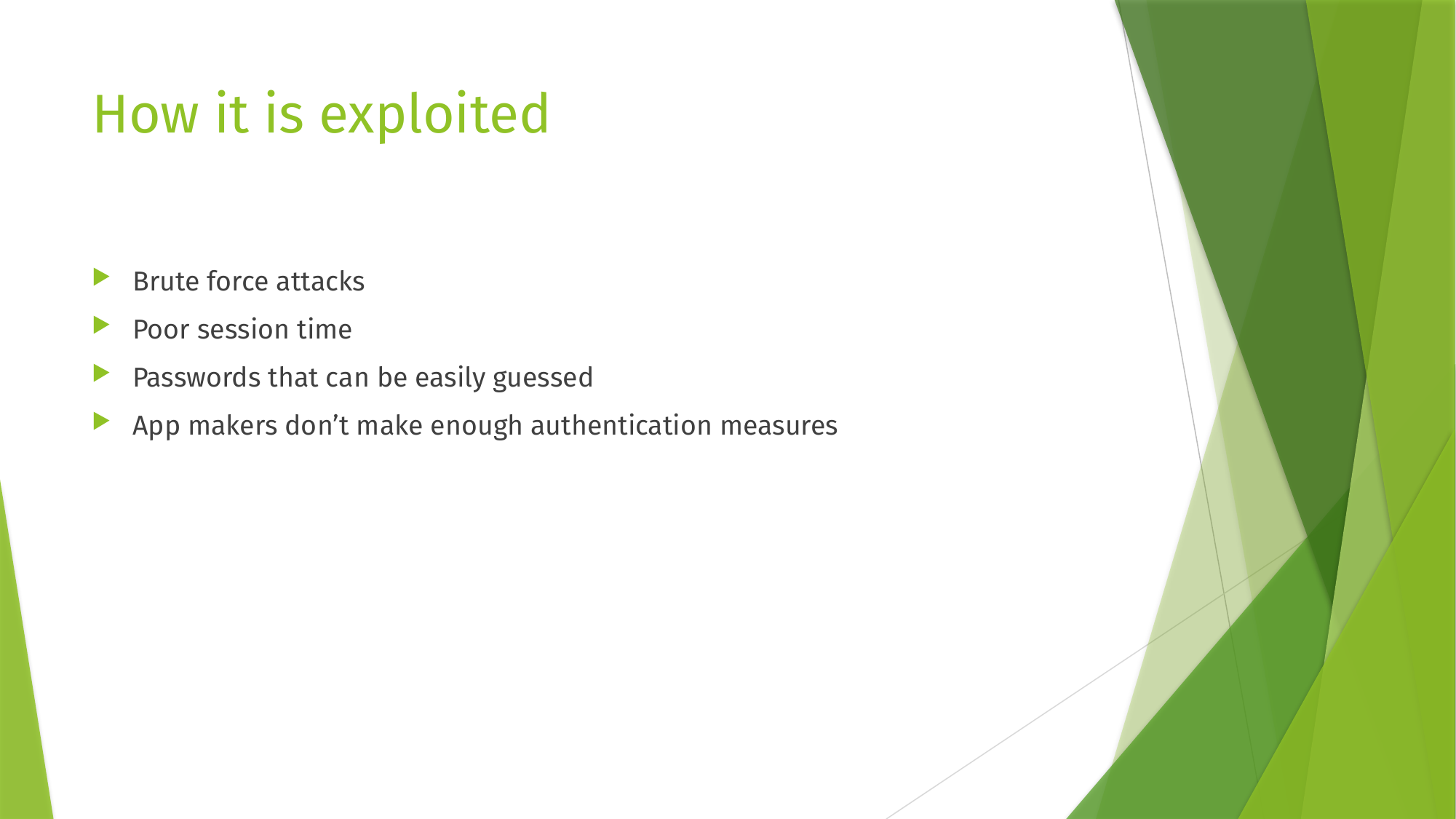

# How it is exploited
Brute force attacks
Poor session time
Passwords that can be easily guessed
App makers don’t make enough authentication measures